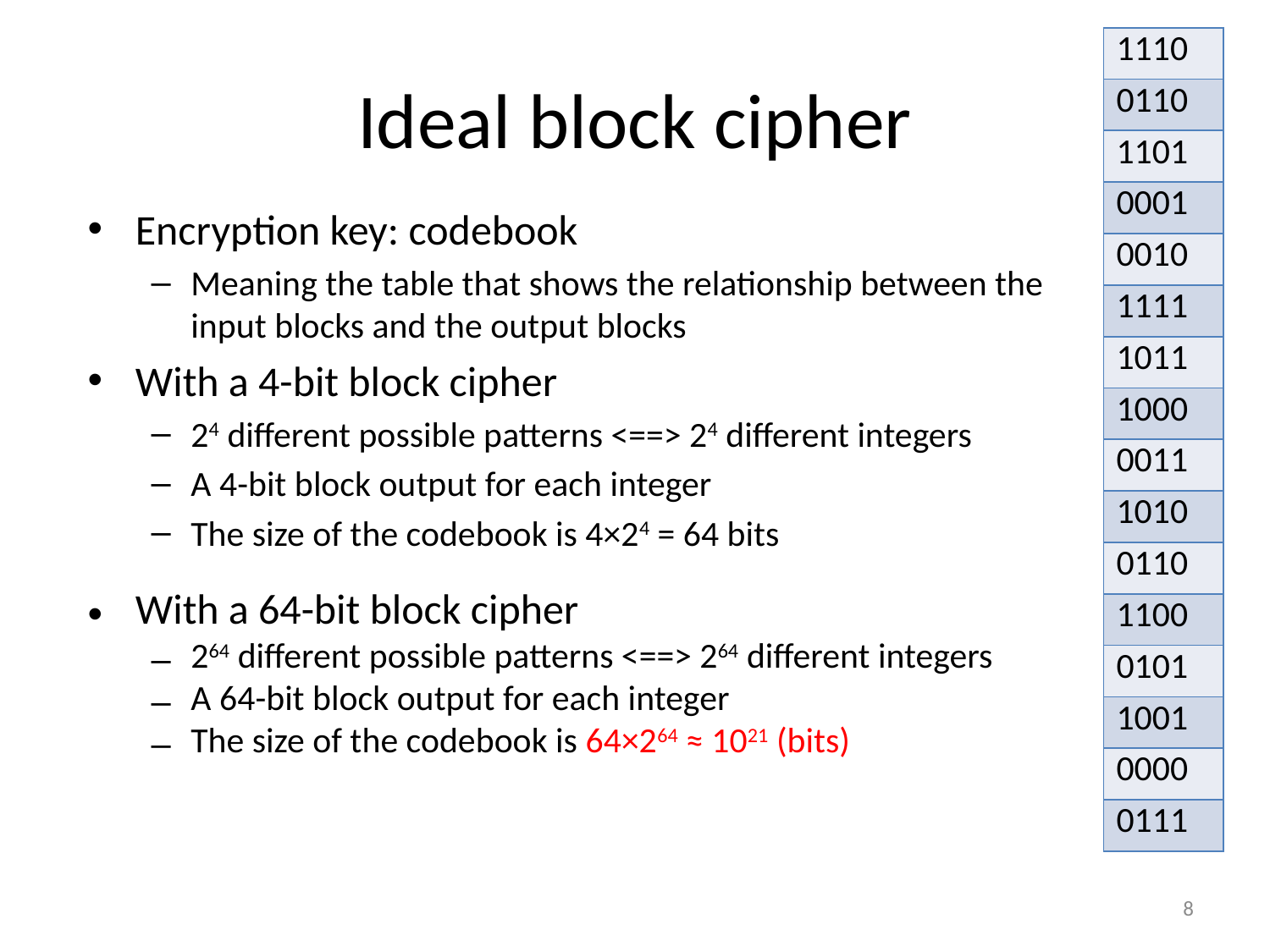

| 1110 |
| --- |
| 0110 |
| 1101 |
| 0001 |
| 0010 |
| 1111 |
| 1011 |
| 1000 |
| 0011 |
| 1010 |
| 0110 |
| 1100 |
| 0101 |
| 1001 |
| 0000 |
| 0111 |
# Ideal block cipher
Encryption key: codebook
Meaning the table that shows the relationship between the input blocks and the output blocks
With a 4-bit block cipher
24 different possible patterns <==> 24 different integers
A 4-bit block output for each integer
The size of the codebook is 4×24 = 64 bits

With a 64-bit block cipher
264 different possible patterns <==> 264 different integers
A 64-bit block output for each integer
The size of the codebook is 64×264 ≈ 1021 (bits)
8